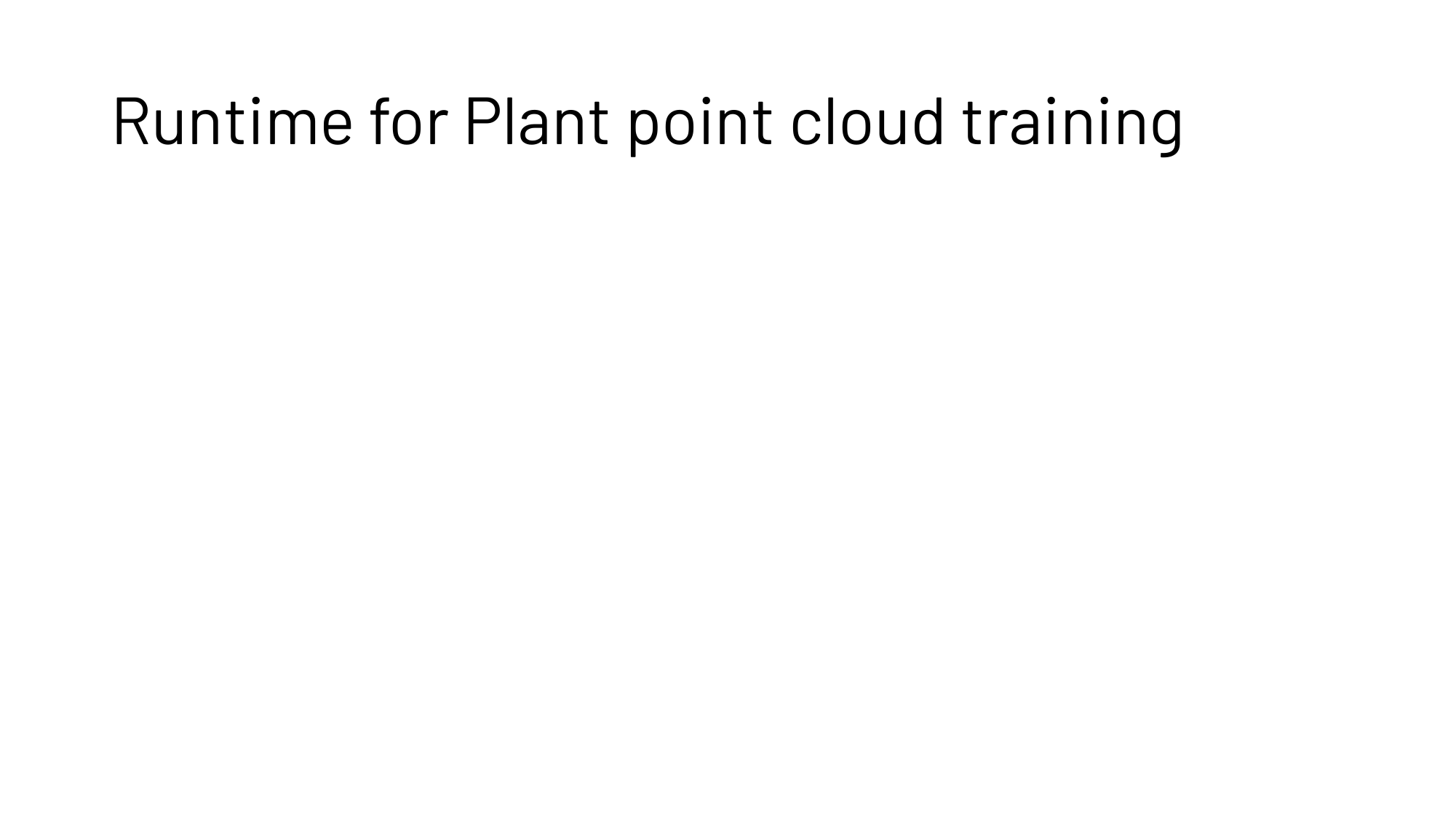

# Runtime for Plant point cloud training